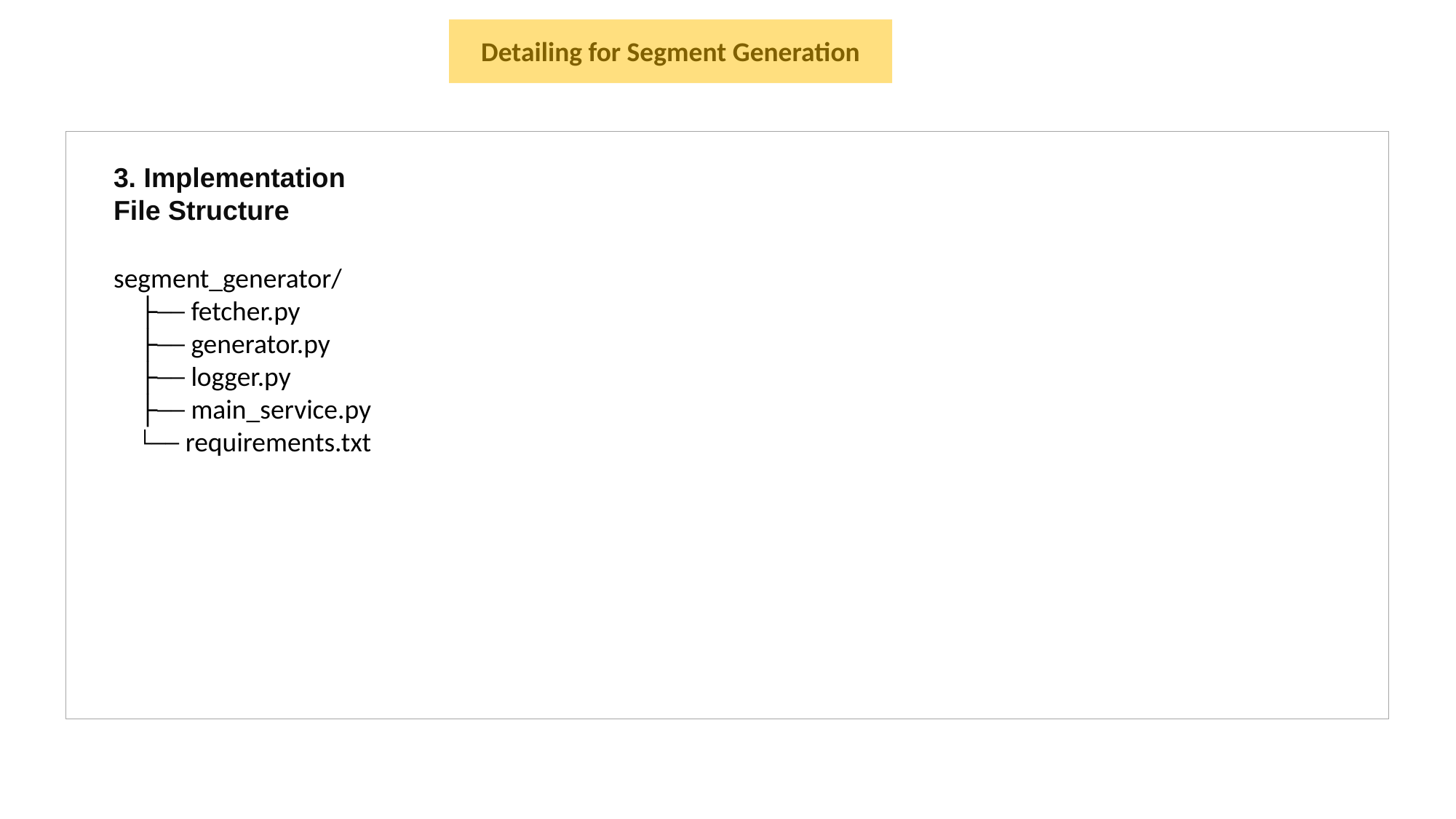

Detailing for Segment Generation

3. Implementation
File Structure
segment_generator/
    ├── fetcher.py
    ├── generator.py
    ├── logger.py
    ├── main_service.py
    └── requirements.txt